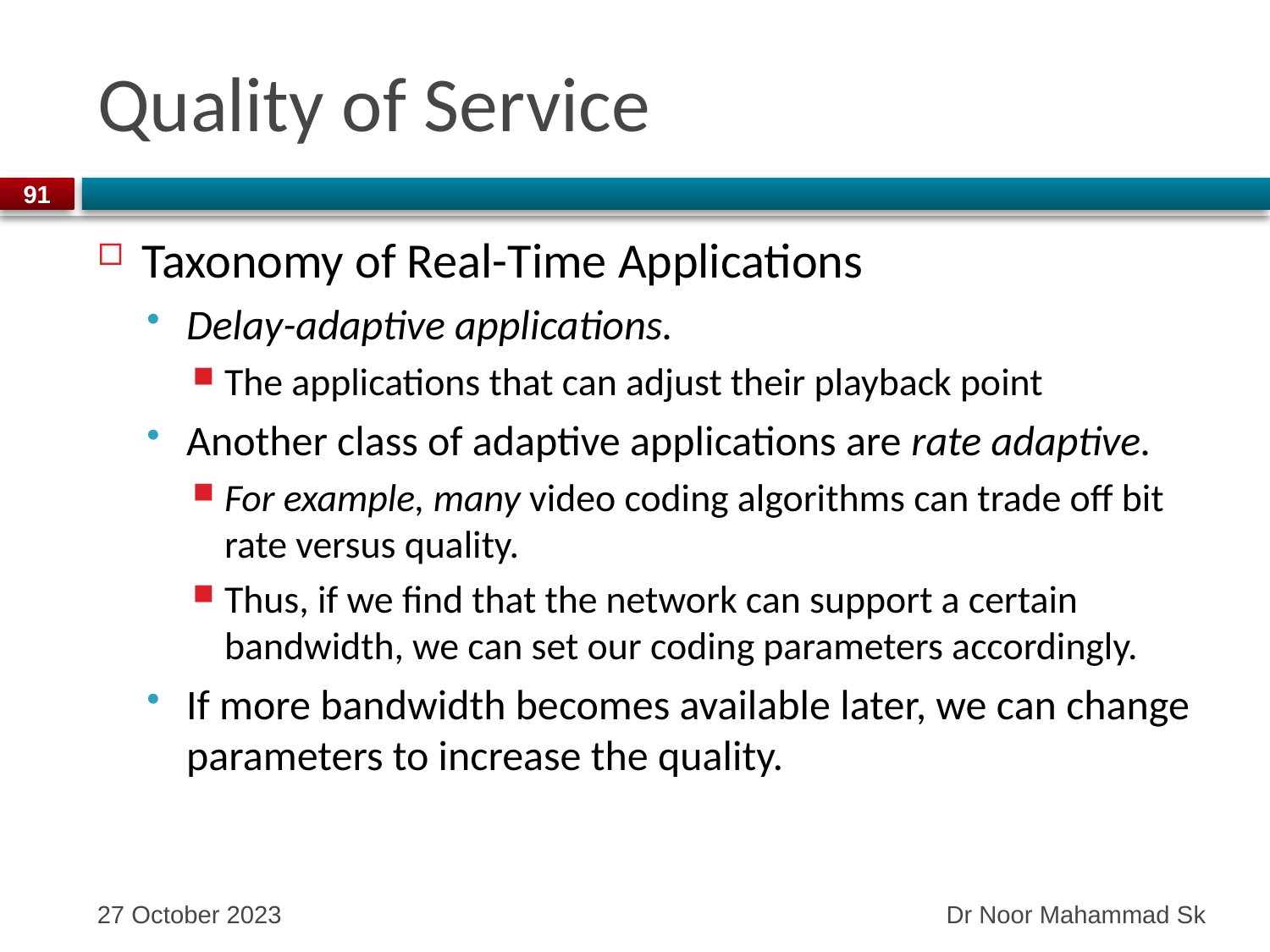

# Quality of Service
91
Taxonomy of Real-Time Applications
Delay-adaptive applications.
The applications that can adjust their playback point
Another class of adaptive applications are rate adaptive.
For example, many video coding algorithms can trade off bit rate versus quality.
Thus, if we find that the network can support a certain bandwidth, we can set our coding parameters accordingly.
If more bandwidth becomes available later, we can change parameters to increase the quality.

Dr Noor Mahammad Sk
27 October 2023